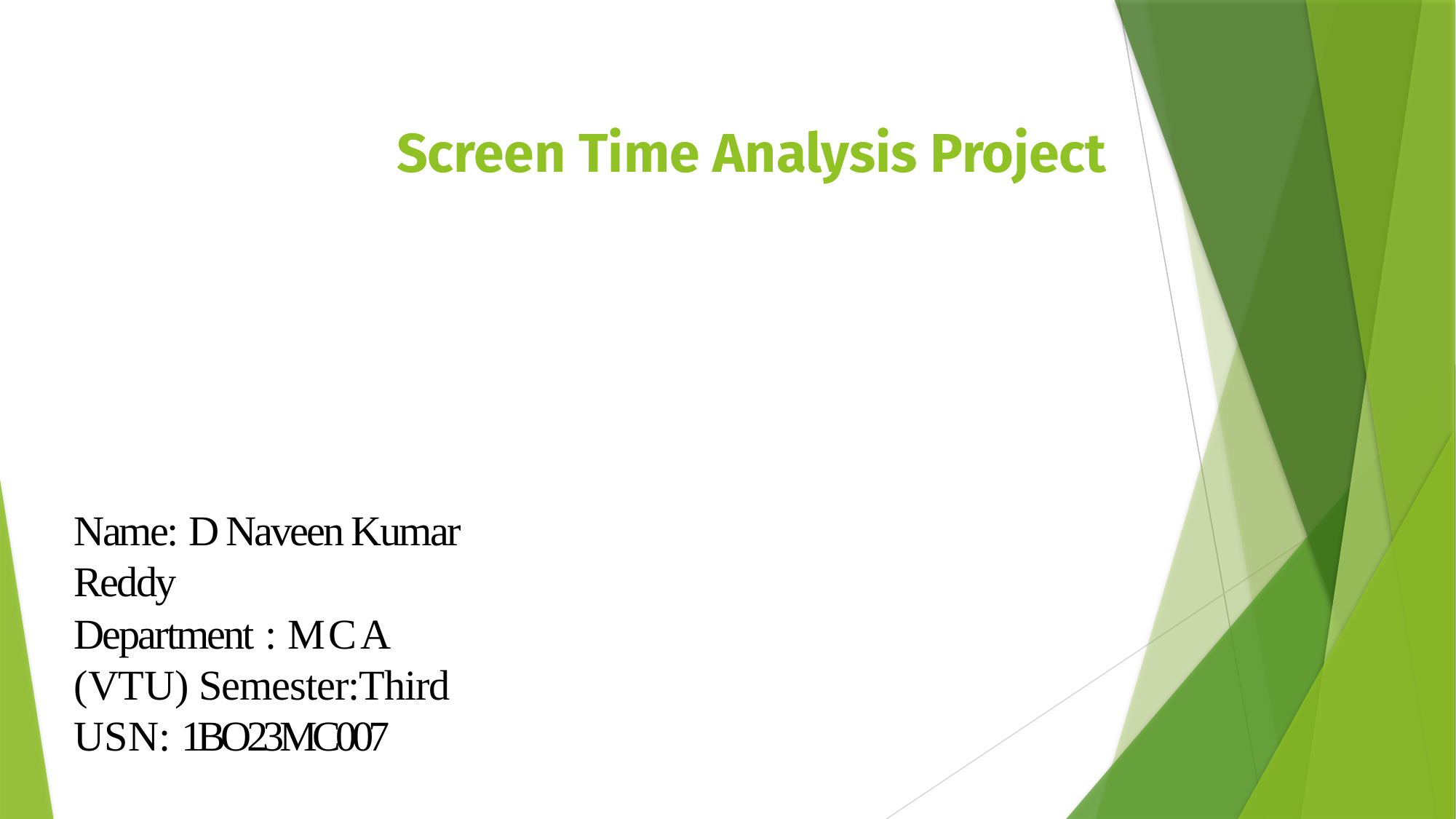

# Screen Time Analysis Project
Name: D Naveen Kumar Reddy
Department : MCA (VTU) Semester:Third
USN: 1BO23MC007